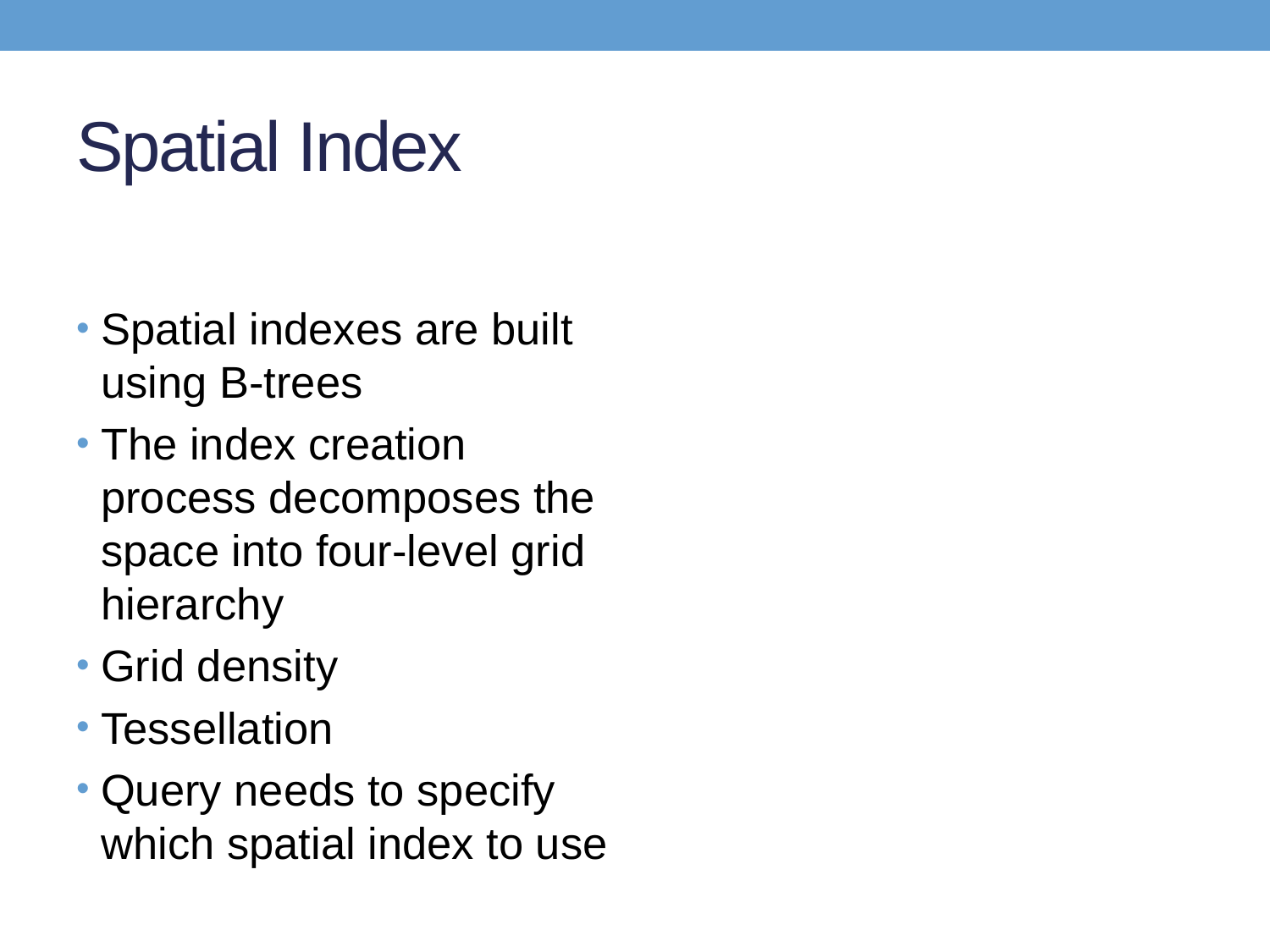

# Spatial Index

Spatial indexes are built using B-trees
The index creation process decomposes the space into four-level grid hierarchy
Grid density
Tessellation
Query needs to specify which spatial index to use